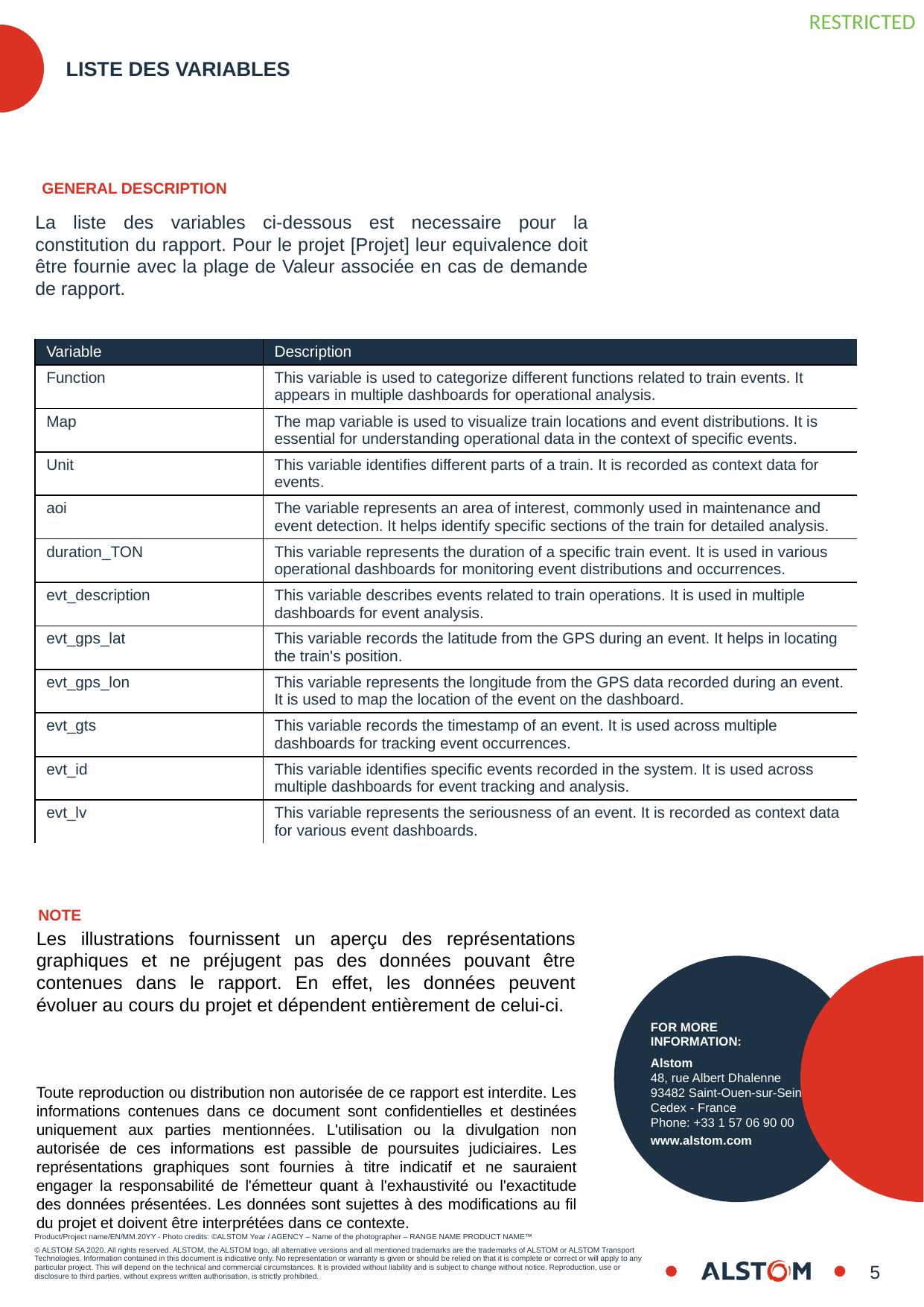

# Liste des variables
GENERAL DESCRIPTION
La liste des variables ci-dessous est necessaire pour la constitution du rapport. Pour le projet [Projet] leur equivalence doit être fournie avec la plage de Valeur associée en cas de demande de rapport.
| Variable | Description |
| --- | --- |
| Function | This variable is used to categorize different functions related to train events. It appears in multiple dashboards for operational analysis. |
| Map | The map variable is used to visualize train locations and event distributions. It is essential for understanding operational data in the context of specific events. |
| Unit | This variable identifies different parts of a train. It is recorded as context data for events. |
| aoi | The variable represents an area of interest, commonly used in maintenance and event detection. It helps identify specific sections of the train for detailed analysis. |
| duration\_TON | This variable represents the duration of a specific train event. It is used in various operational dashboards for monitoring event distributions and occurrences. |
| evt\_description | This variable describes events related to train operations. It is used in multiple dashboards for event analysis. |
| evt\_gps\_lat | This variable records the latitude from the GPS during an event. It helps in locating the train's position. |
| evt\_gps\_lon | This variable represents the longitude from the GPS data recorded during an event. It is used to map the location of the event on the dashboard. |
| evt\_gts | This variable records the timestamp of an event. It is used across multiple dashboards for tracking event occurrences. |
| evt\_id | This variable identifies specific events recorded in the system. It is used across multiple dashboards for event tracking and analysis. |
| evt\_lv | This variable represents the seriousness of an event. It is recorded as context data for various event dashboards. |
NOTE
Les illustrations fournissent un aperçu des représentations graphiques et ne préjugent pas des données pouvant être contenues dans le rapport. En effet, les données peuvent évoluer au cours du projet et dépendent entièrement de celui-ci.

Toute reproduction ou distribution non autorisée de ce rapport est interdite. Les informations contenues dans ce document sont confidentielles et destinées uniquement aux parties mentionnées. L'utilisation ou la divulgation non autorisée de ces informations est passible de poursuites judiciaires. Les représentations graphiques sont fournies à titre indicatif et ne sauraient engager la responsabilité de l'émetteur quant à l'exhaustivité ou l'exactitude des données présentées. Les données sont sujettes à des modifications au fil du projet et doivent être interprétées dans ce contexte.
5
8/30/2024